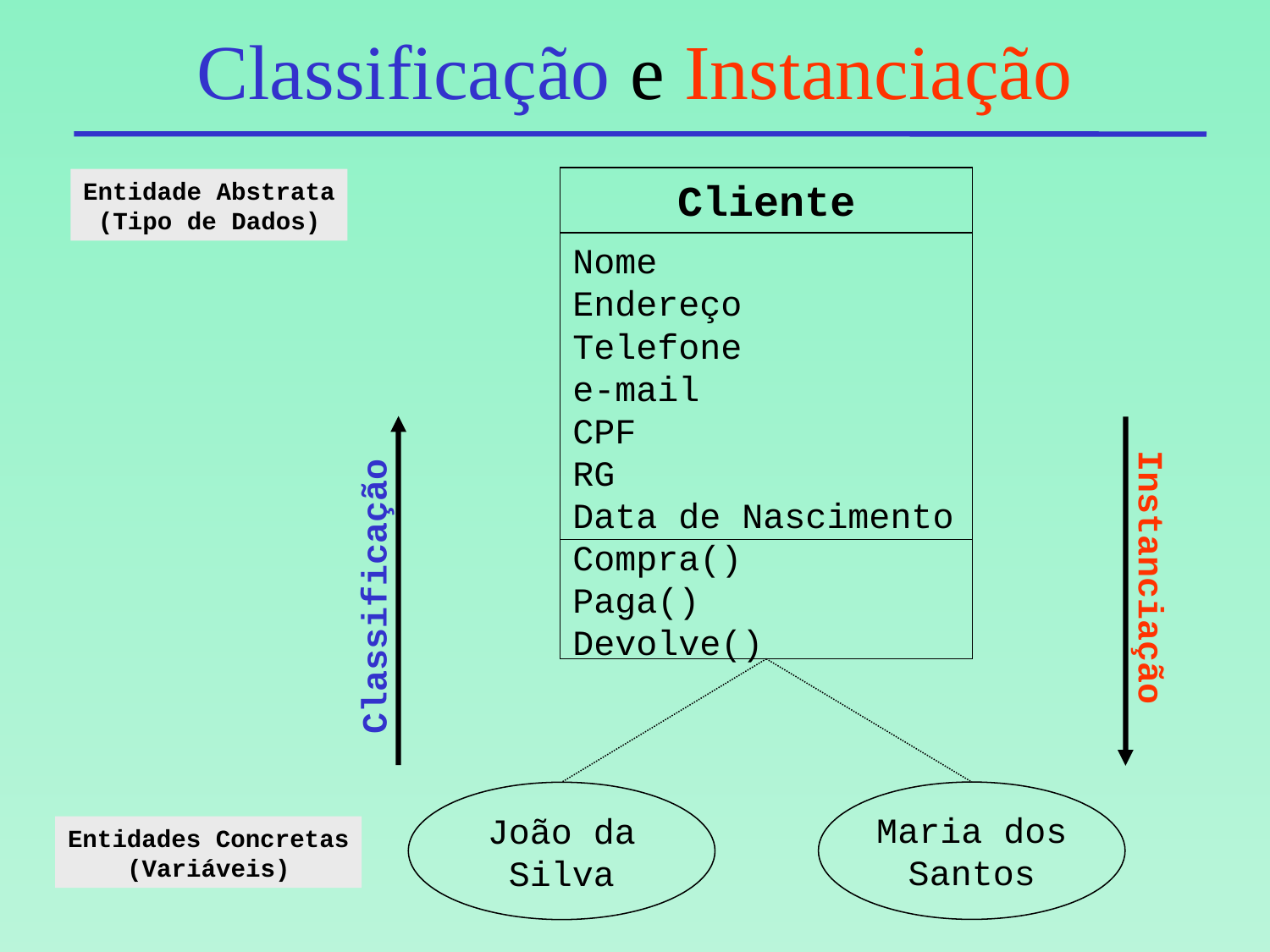

Classificação e Instanciação

Cliente
Entidade Abstrata
(Tipo de Dados)
Nome
Endereço
Telefone
e-mail
CPF
RG
Data de Nascimento
Compra()
Paga()
Devolve()

Instanciação
Classificação
Maria dos Santos
João da Silva
Entidades Concretas
(Variáveis)